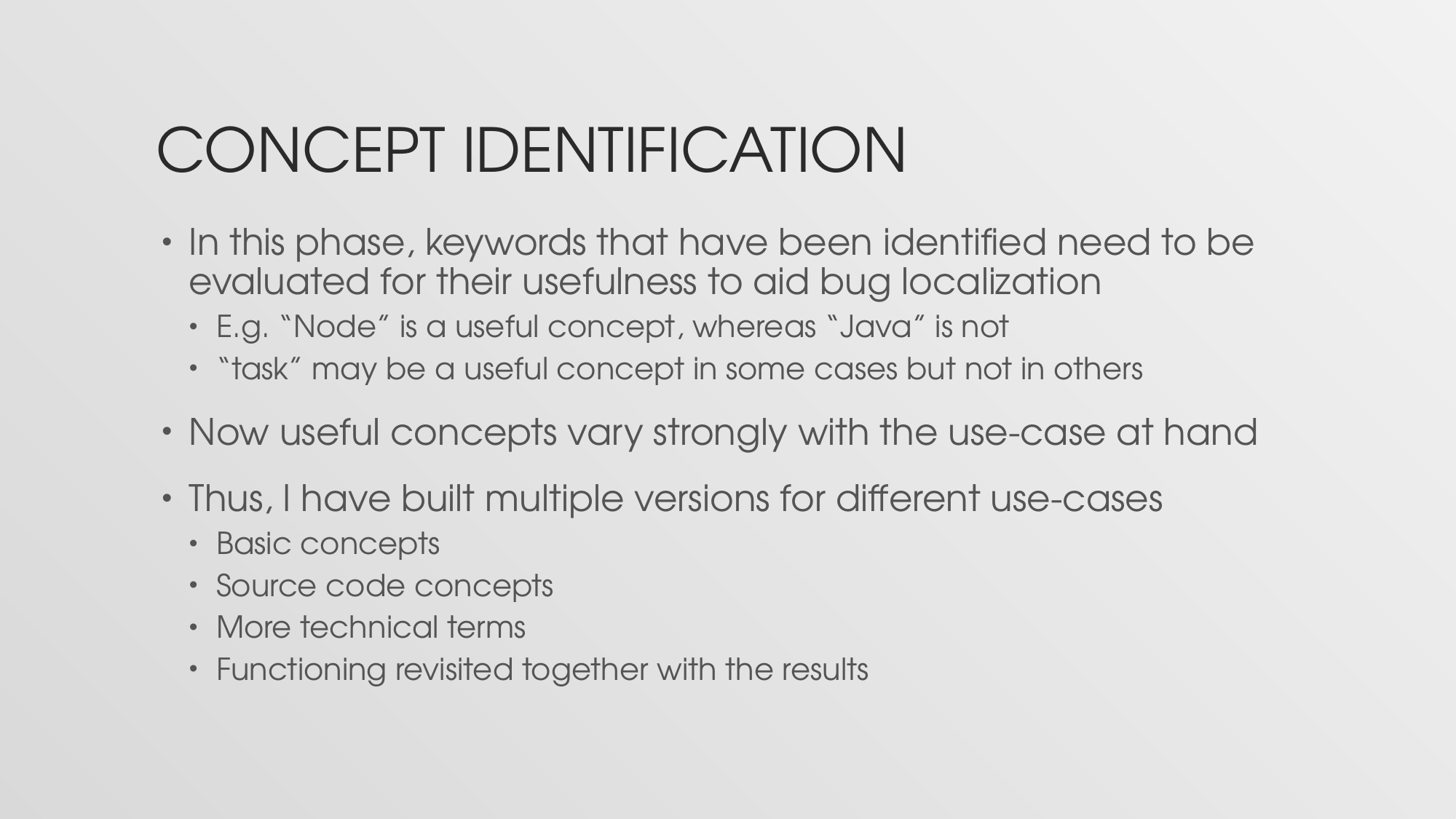

# Concept identification
In this phase, keywords that have been identified need to be evaluated for their usefulness to aid bug localization
E.g. “Node” is a useful concept, whereas “Java” is not
“task” may be a useful concept in some cases but not in others
Now useful concepts vary strongly with the use-case at hand
Thus, I have built multiple versions for different use-cases
Basic concepts
Source code concepts
More technical terms
Functioning revisited together with the results